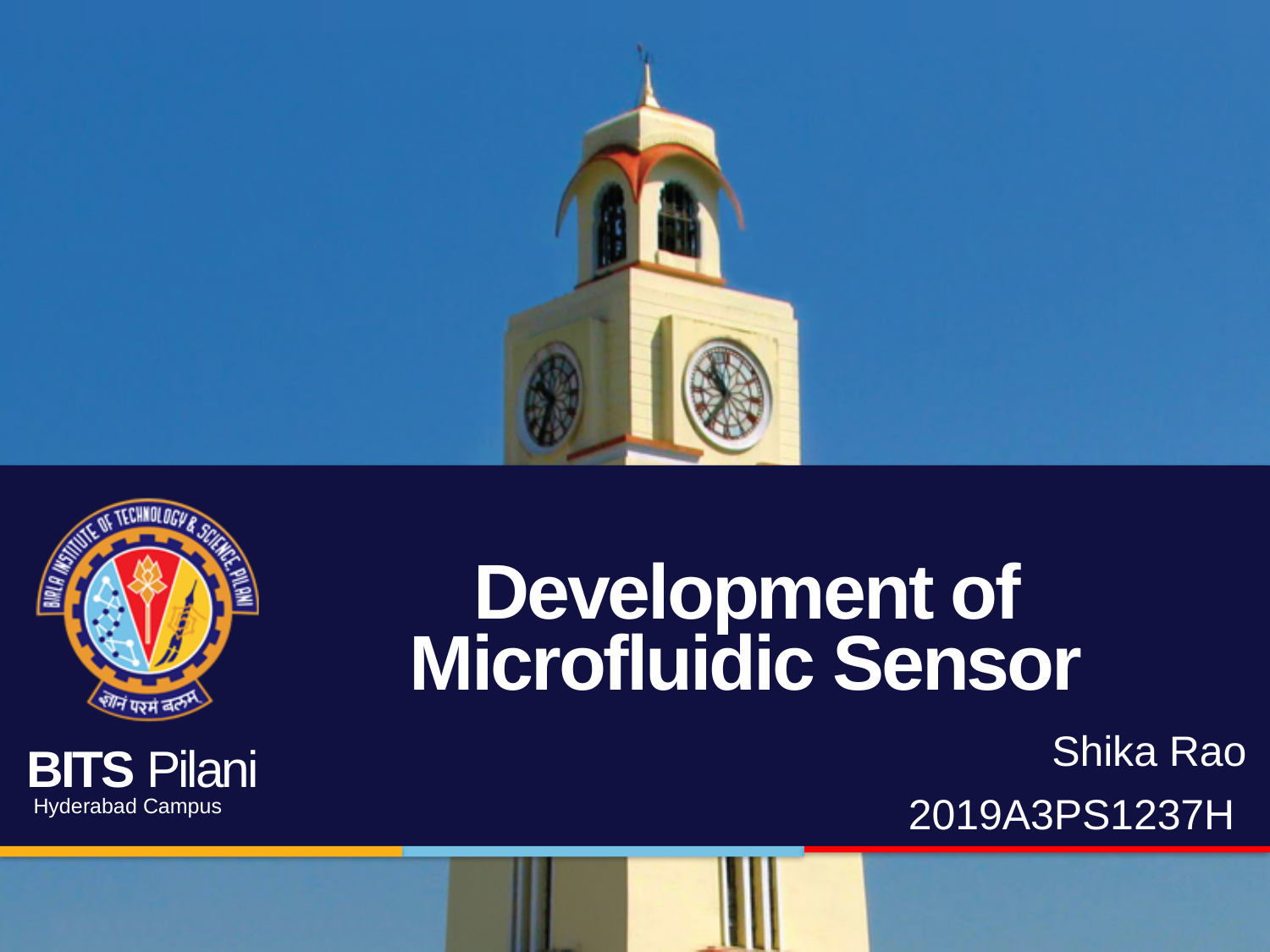

# Development of Microfluidic Sensor
Shika Rao

2019A3PS1237H